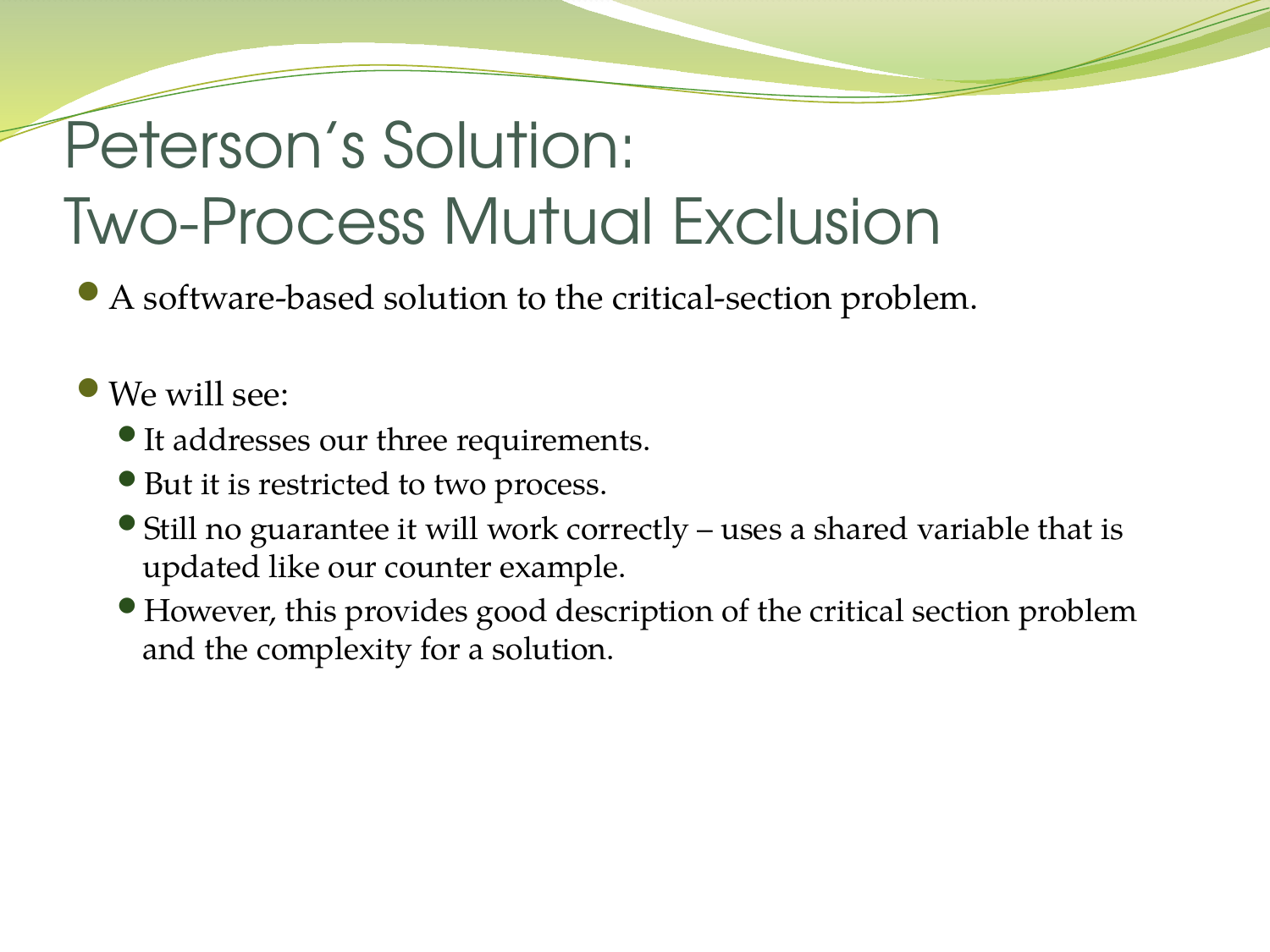

# Peterson’s Solution: Two-Process Mutual Exclusion
A software-based solution to the critical-section problem.

We will see:
It addresses our three requirements.
But it is restricted to two process.
Still no guarantee it will work correctly – uses a shared variable that is updated like our counter example.
However, this provides good description of the critical section problem and the complexity for a solution.